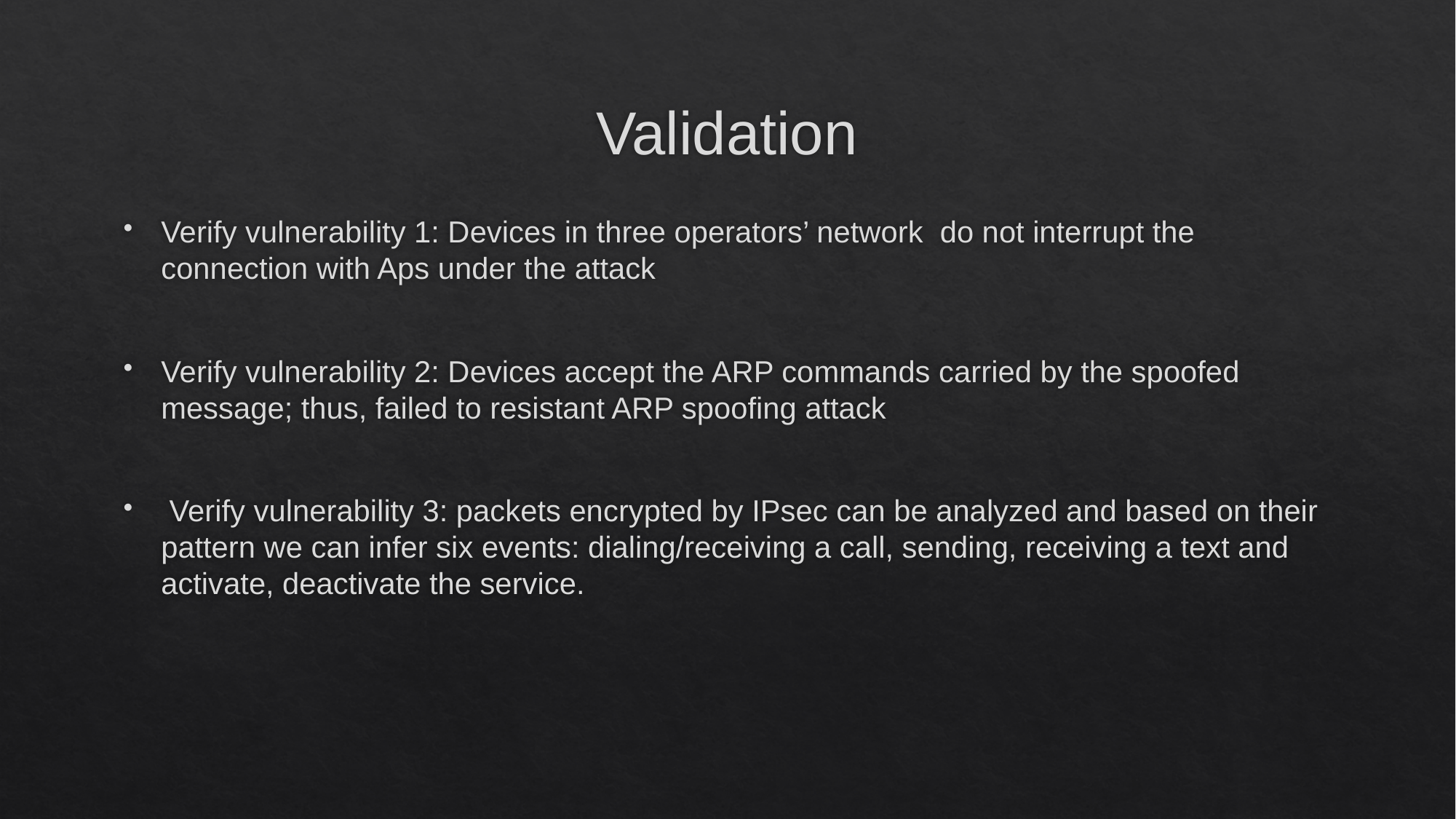

# Validation
Verify vulnerability 1: Devices in three operators’ network  do not interrupt the connection with Aps under the attack

Verify vulnerability 2: Devices accept the ARP commands carried by the spoofed message; thus, failed to resistant ARP spoofing attack

 Verify vulnerability 3: packets encrypted by IPsec can be analyzed and based on their pattern we can infer six events: dialing/receiving a call, sending, receiving a text and activate, deactivate the service.